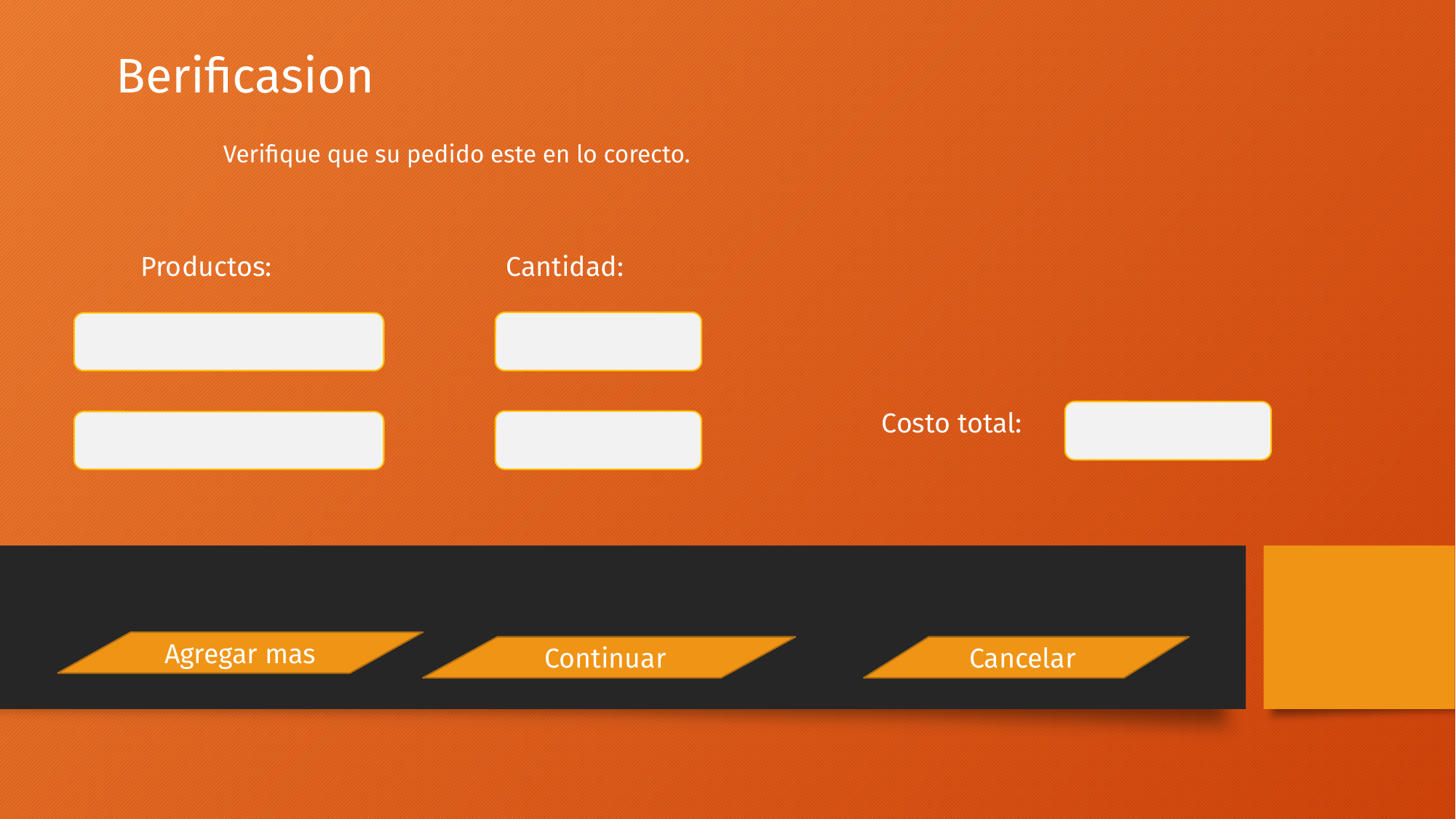

# Berificasion
Verifique que su pedido este en lo corecto.
Productos:
Cantidad:

Costo total:

Agregar mas
Continuar
Cancelar